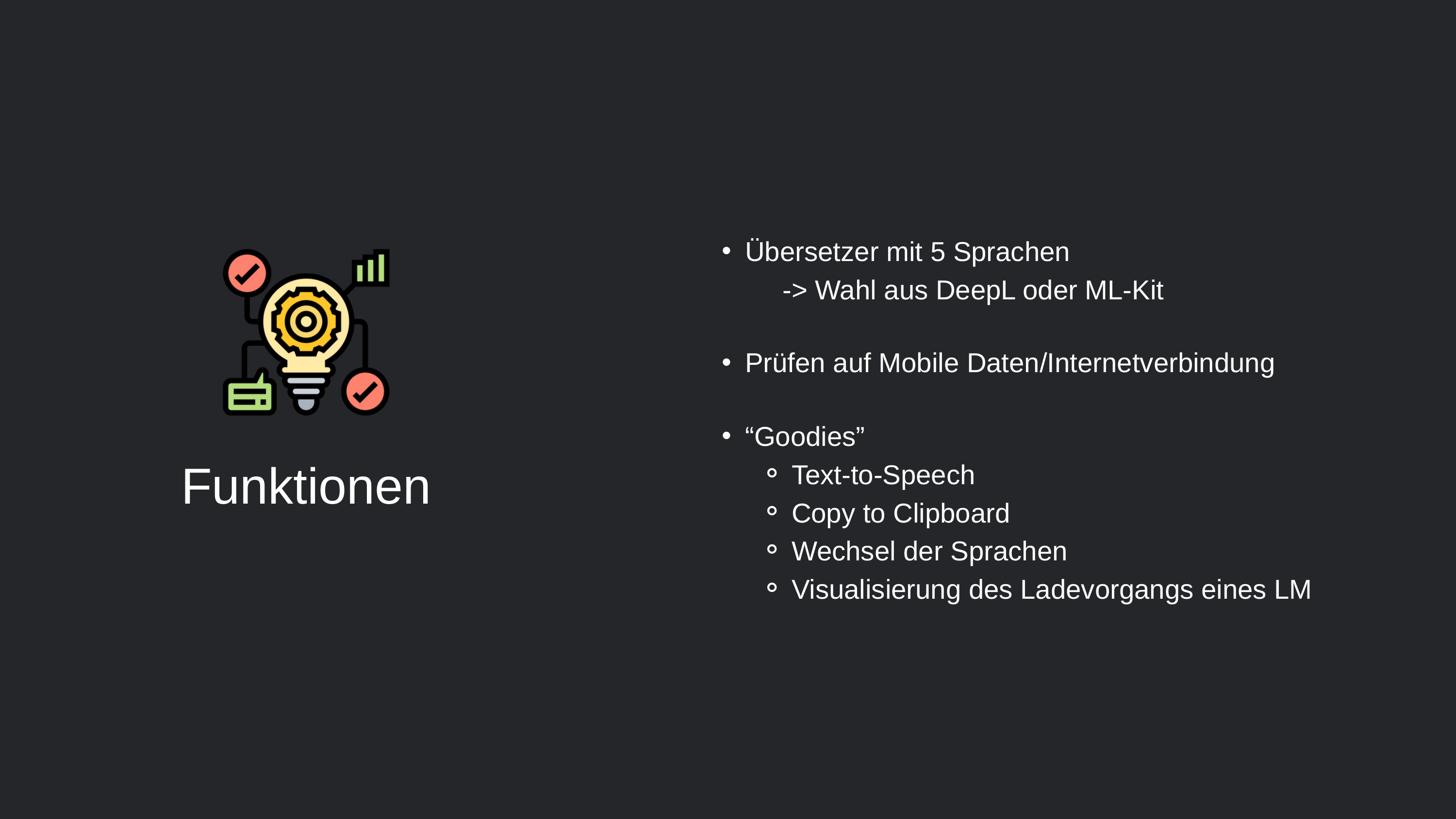

Übersetzer mit 5 Sprachen
           -> Wahl aus DeepL oder ML-Kit

Prüfen auf Mobile Daten/Internetverbindung
“Goodies”
Text-to-Speech
Copy to Clipboard
Wechsel der Sprachen
Visualisierung des Ladevorgangs eines LM
Funktionen